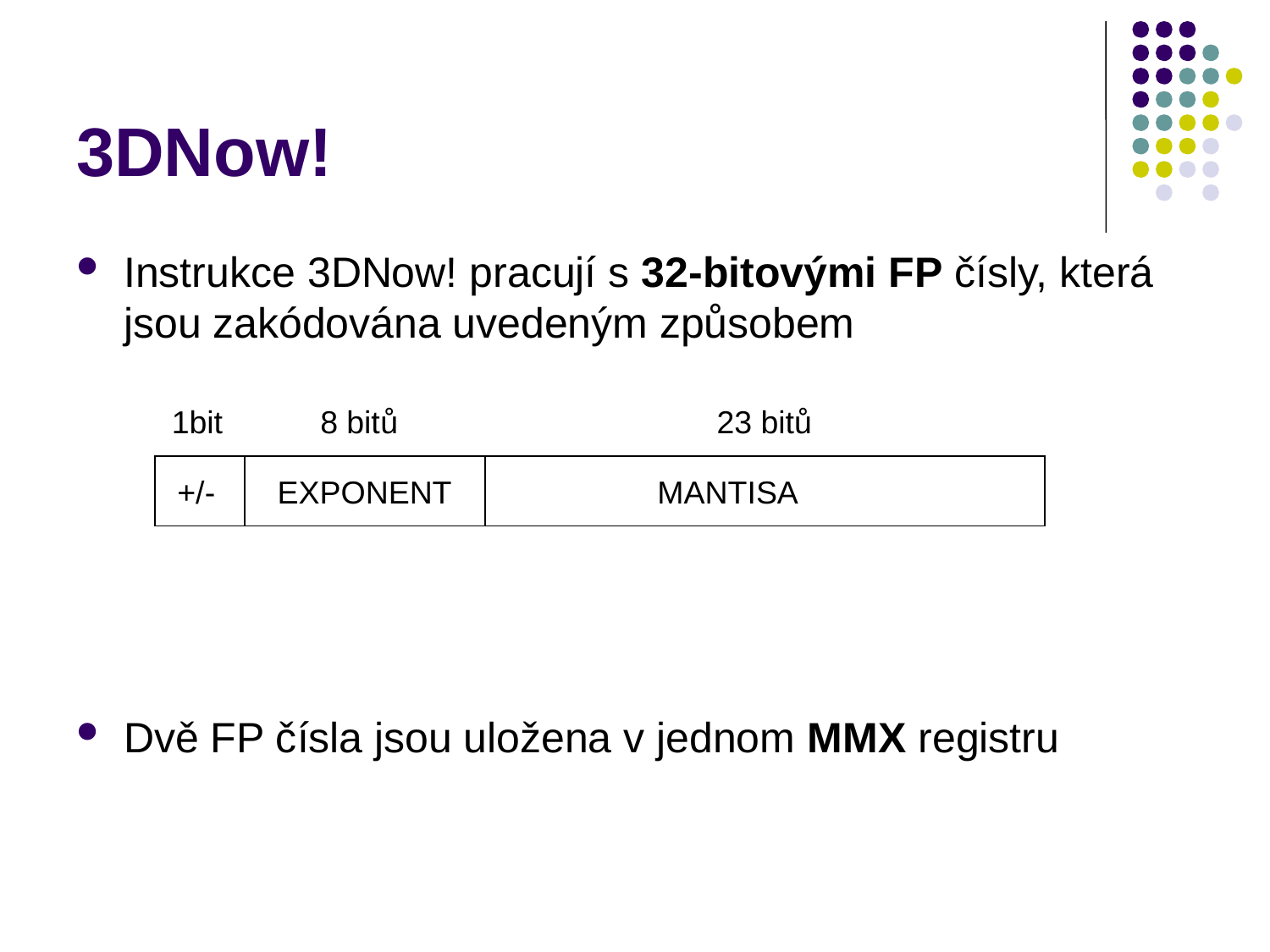

# 3DNow!
Instrukce 3DNow! pracují s 32-bitovými FP čísly, která jsou zakódována uvedeným způsobem

Dvě FP čísla jsou uložena v jednom MMX registru
     1bit           8 bitů                                    23 bitů

+/-
EXPONENT
MANTISA